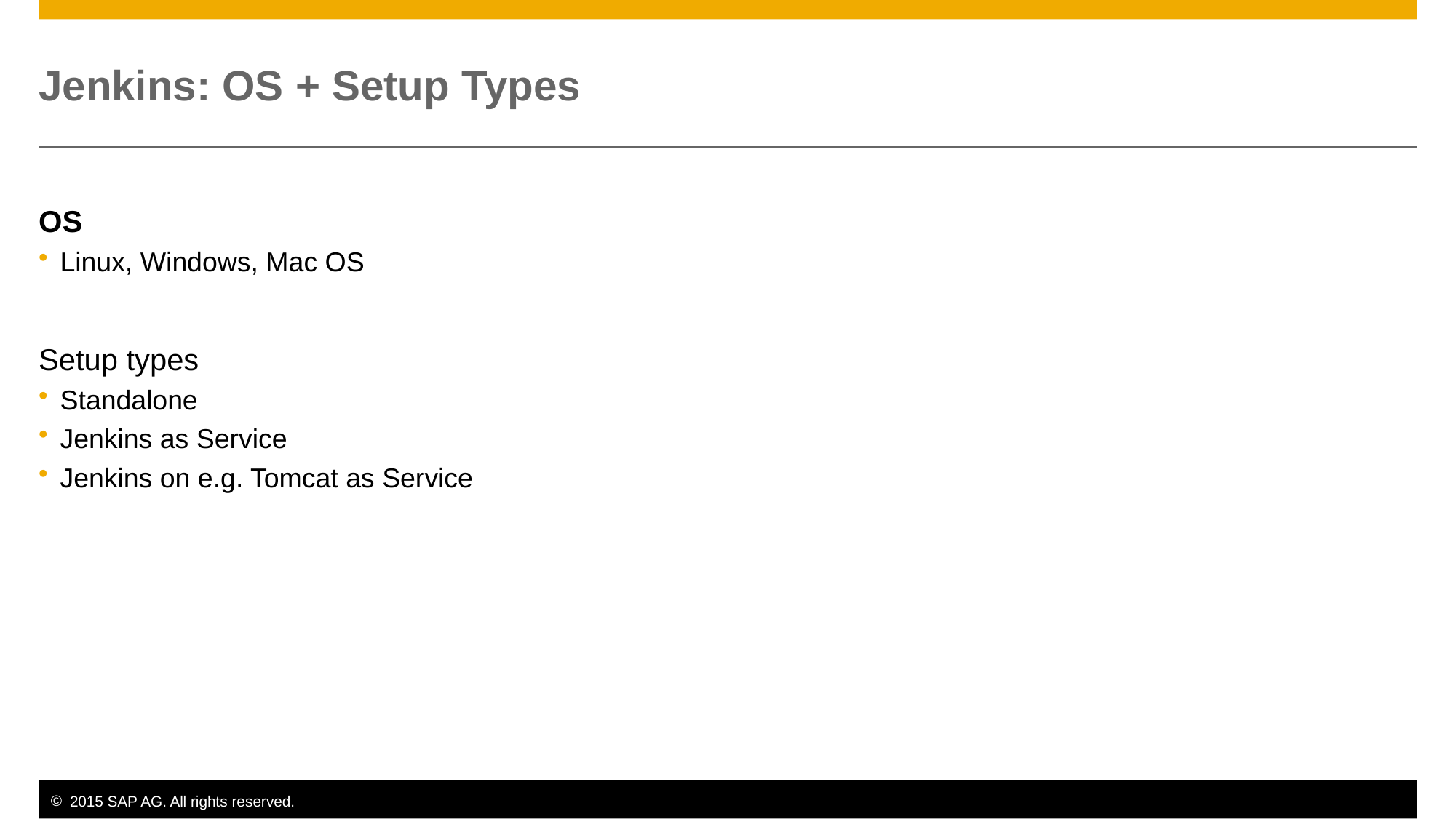

# Jenkins: OS + Setup Types
OS
Linux, Windows, Mac OS

Setup types
Standalone
Jenkins as Service
Jenkins on e.g. Tomcat as Service